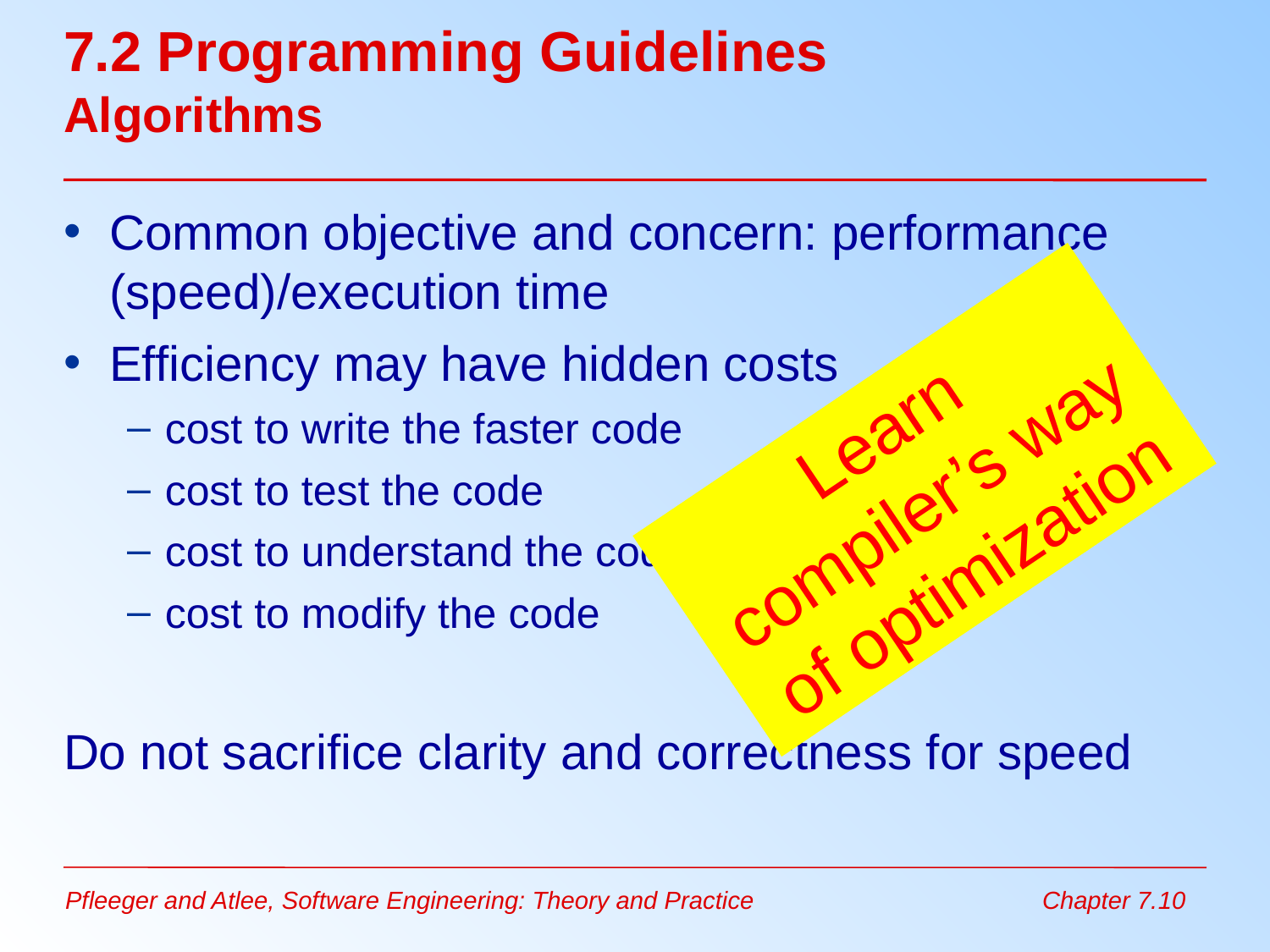

# 7.2 Programming Guidelines Algorithms
Common objective and concern: performance (speed)/execution time
Efficiency may have hidden costs
cost to write the faster code
cost to test the code
cost to understand the code
cost to modify the code

Do not sacrifice clarity and correctness for speed
Learn compiler’s way of optimization